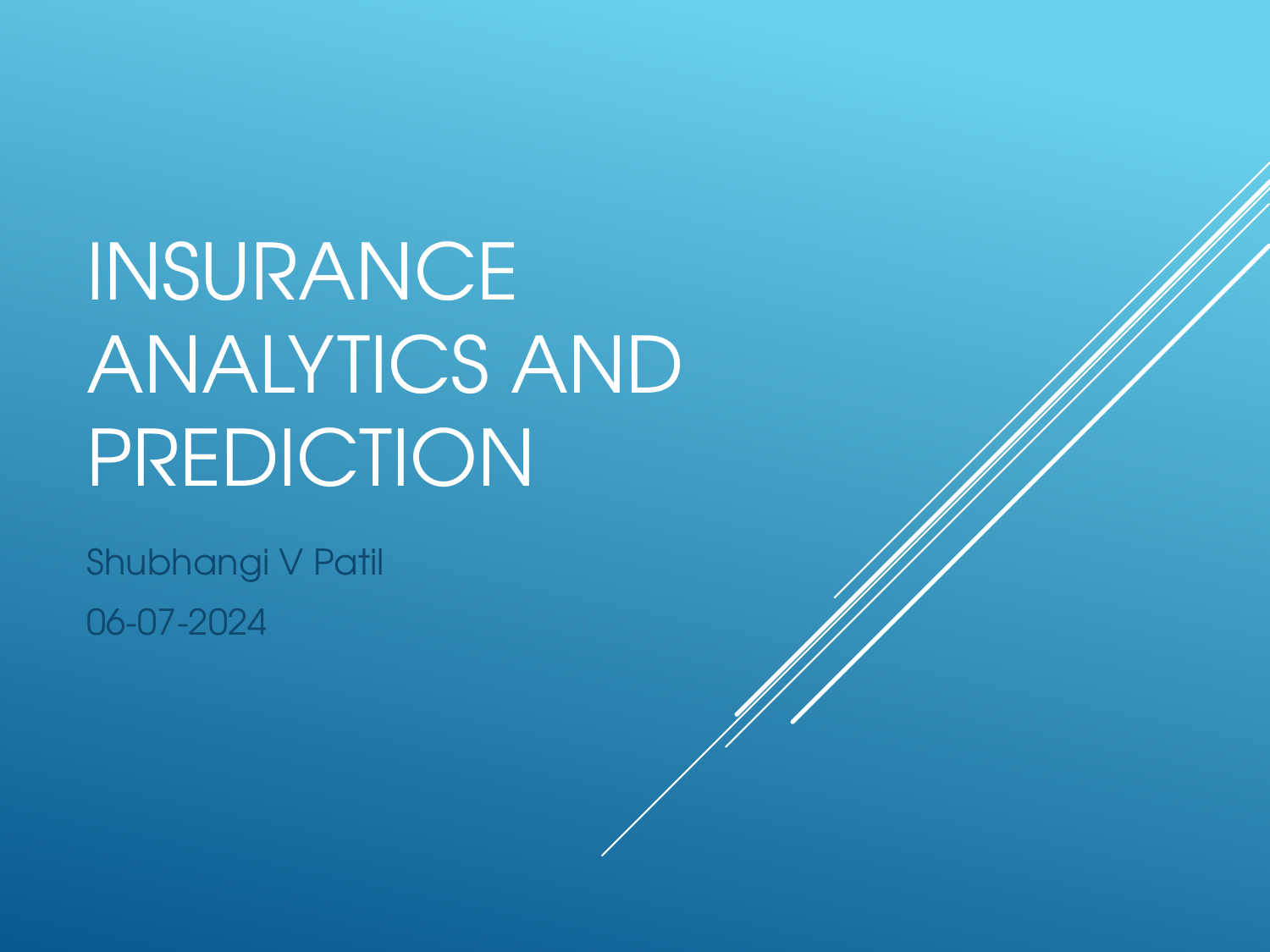

# Insurance Analytics and Prediction
Shubhangi V Patil
06-07-2024